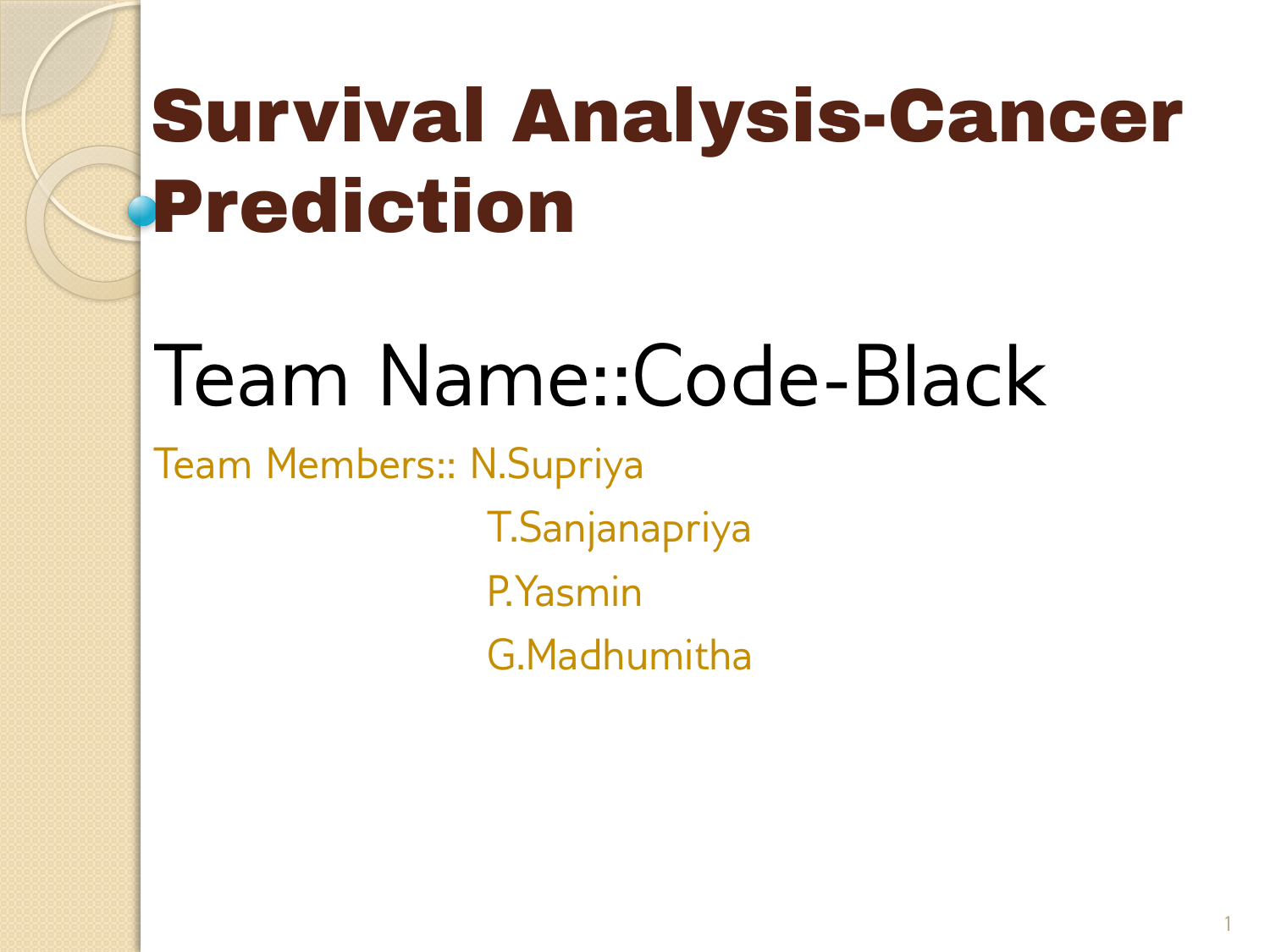

# Survival Analysis-Cancer Prediction
Team Name::Code-Black
Team Members:: N.Supriya
                         T.Sanjanapriya
                         P.Yasmin
                         G.Madhumitha

1